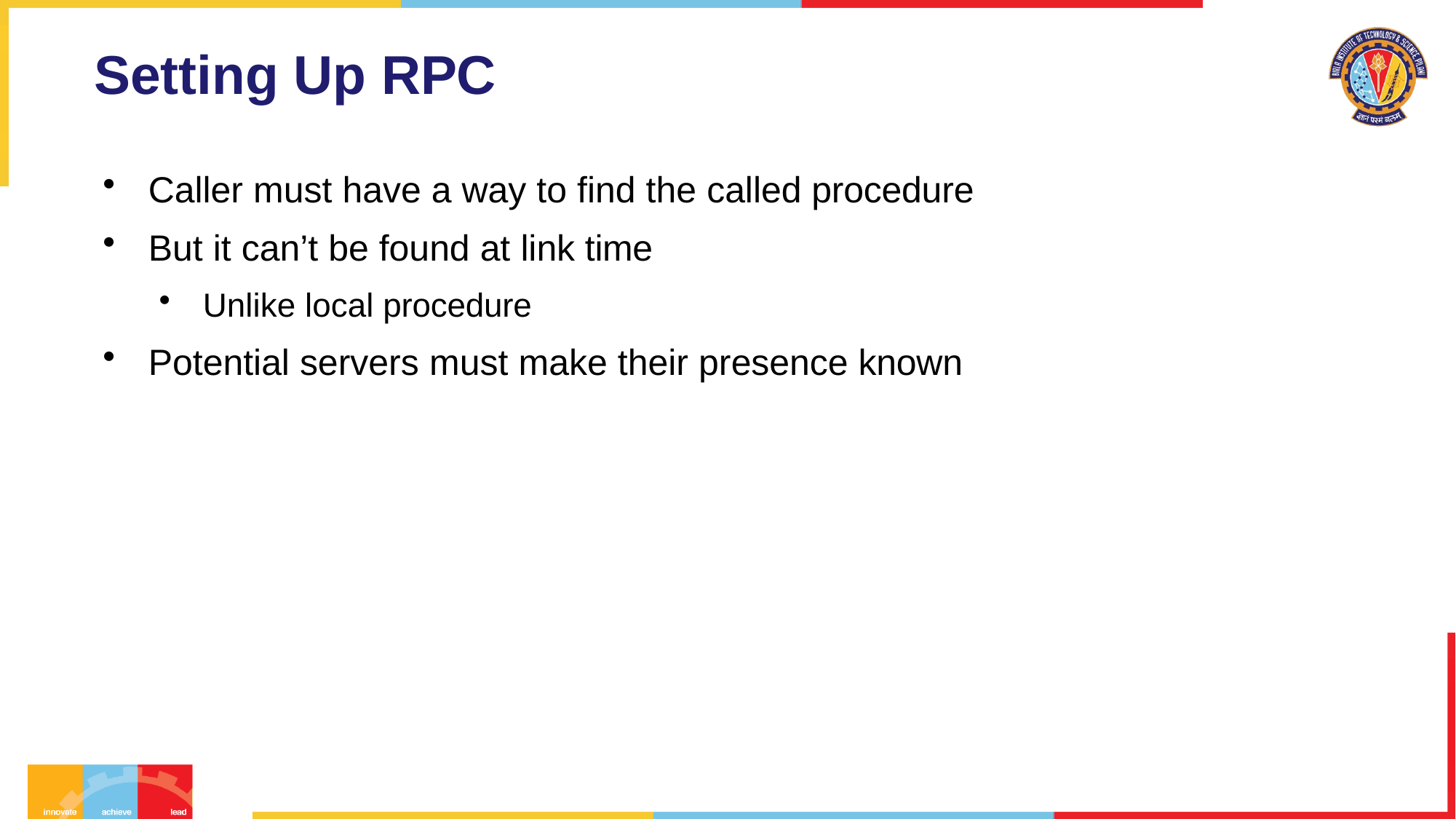

# Setting Up RPC
Caller must have a way to find the called procedure
But it can’t be found at link time
Unlike local procedure
Potential servers must make their presence known